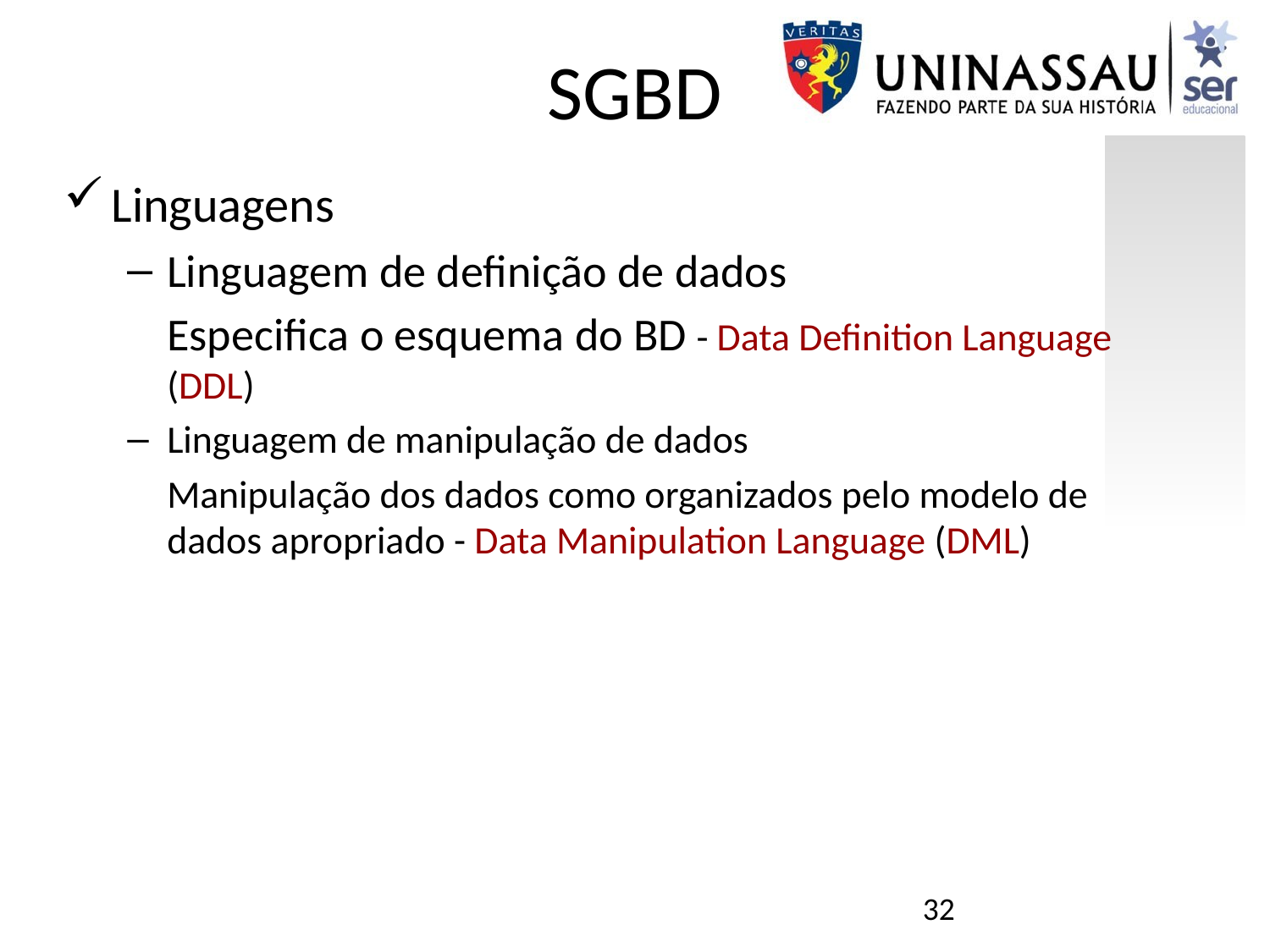

# SGBD
Linguagens
Linguagem de definição de dados
	Especifica o esquema do BD - Data Definition Language (DDL)
Linguagem de manipulação de dados
	Manipulação dos dados como organizados pelo modelo de dados apropriado - Data Manipulation Language (DML)
32